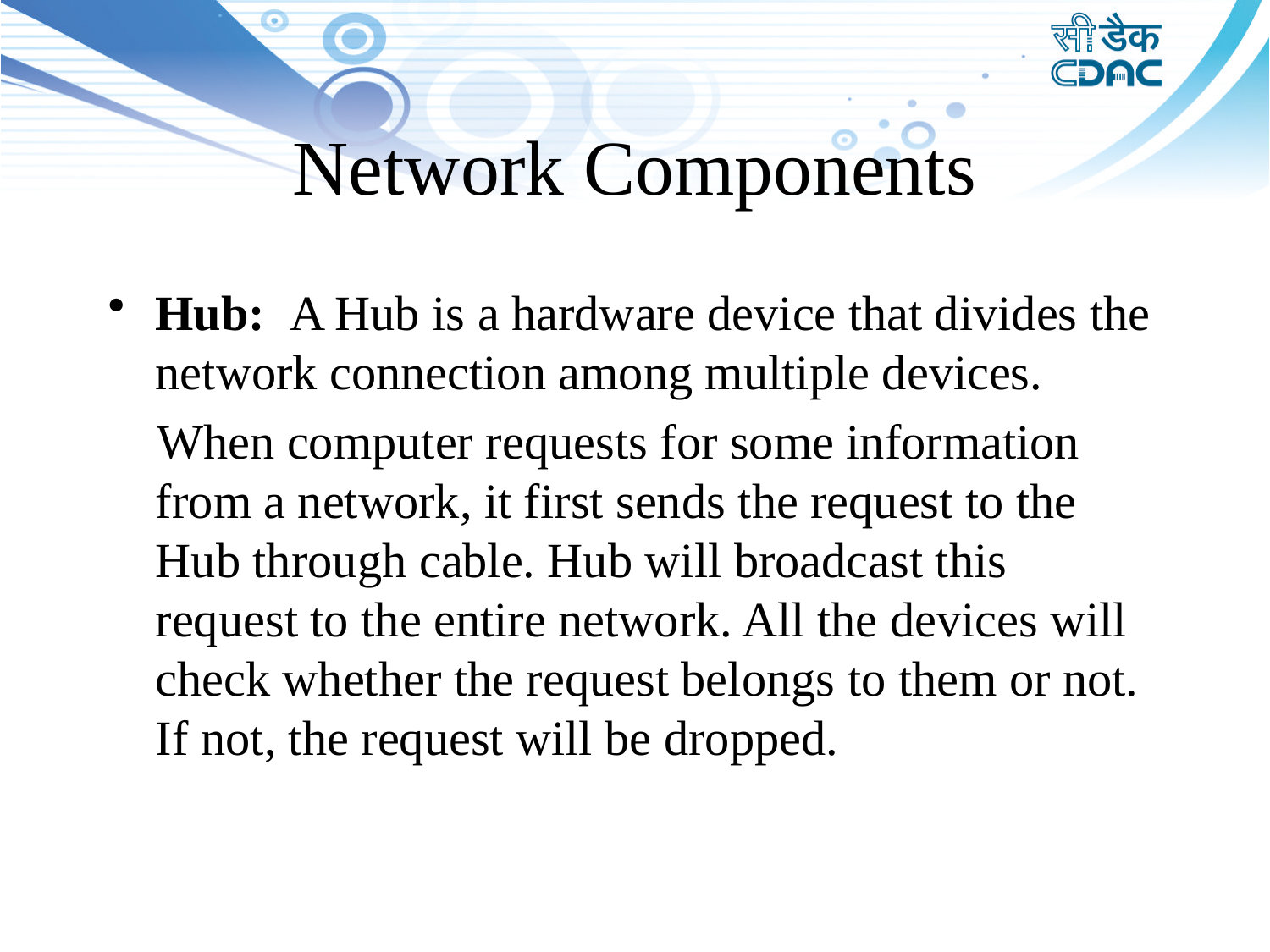

# Network Components
Hub:  A Hub is a hardware device that divides the network connection among multiple devices.
    When computer requests for some information from a network, it first sends the request to the Hub through cable. Hub will broadcast this request to the entire network. All the devices will check whether the request belongs to them or not. If not, the request will be dropped.